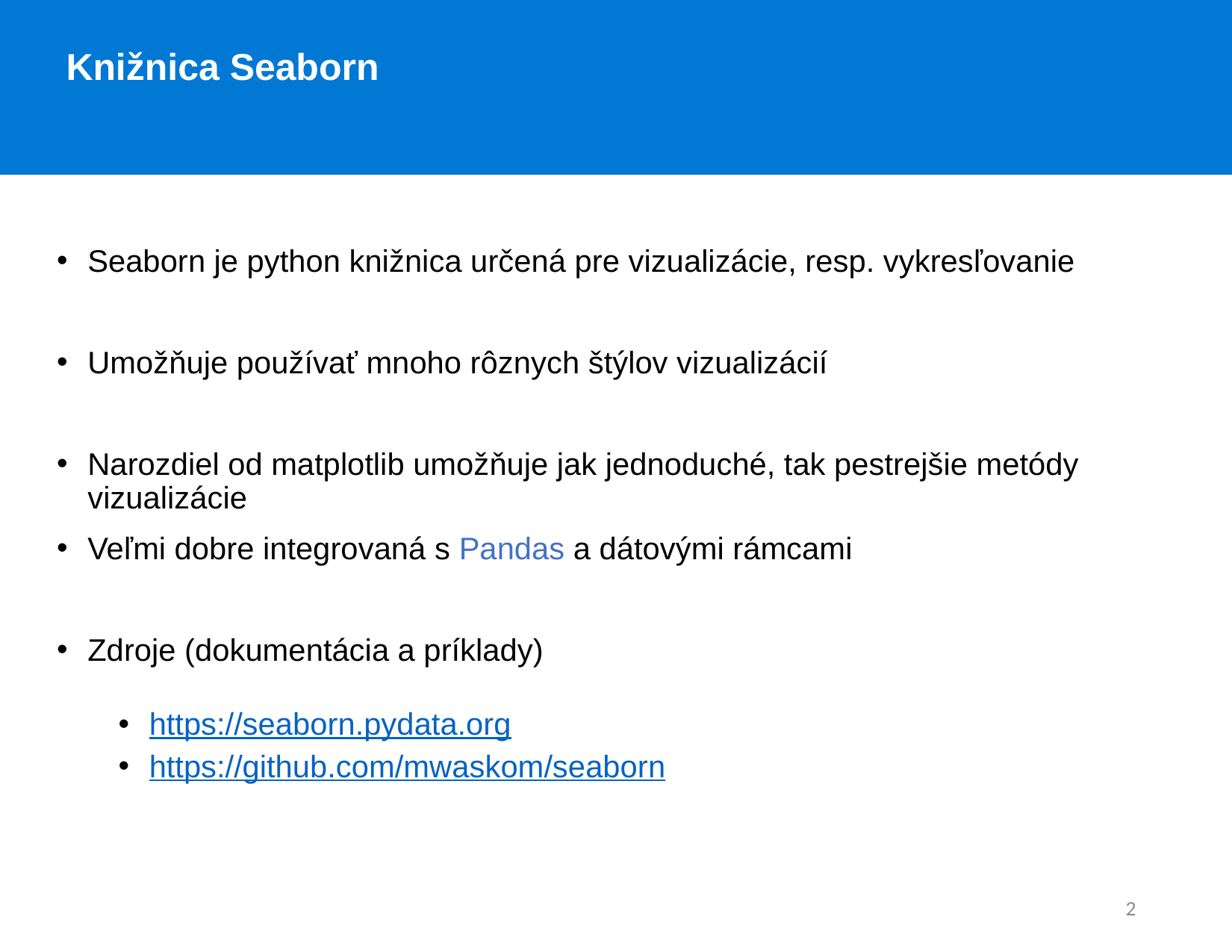

Knižnica Seaborn
Seaborn je python knižnica určená pre vizualizácie, resp. vykresľovanie

Umožňuje používať mnoho rôznych štýlov vizualizácií

Narozdiel od matplotlib umožňuje jak jednoduché, tak pestrejšie metódy vizualizácie
Veľmi dobre integrovaná s Pandas a dátovými rámcami

Zdroje (dokumentácia a príklady)

https://seaborn.pydata.org
https://github.com/mwaskom/seaborn

2